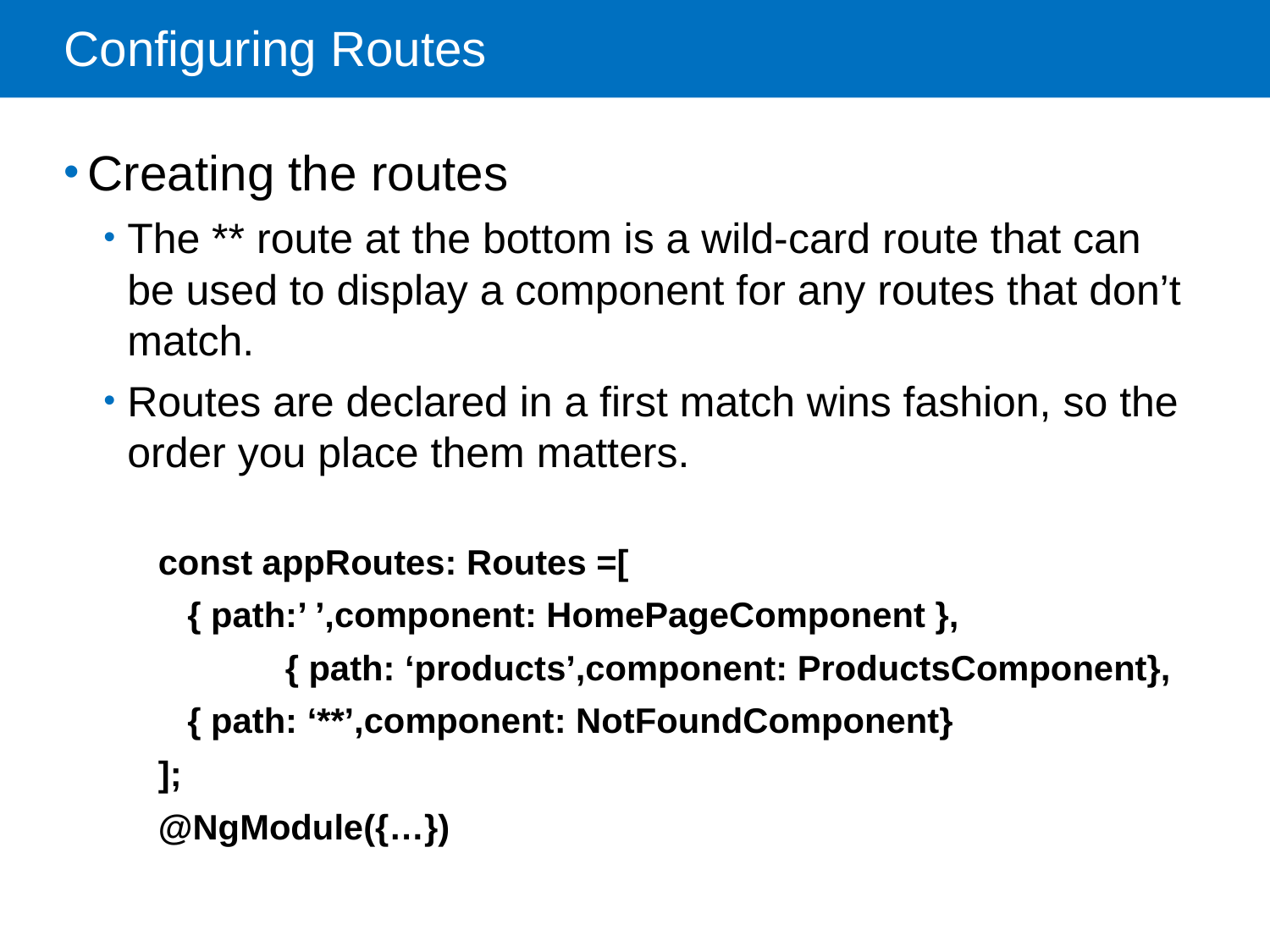

# Configuring Routes
Creating the routes
The ** route at the bottom is a wild-card route that can be used to display a component for any routes that don’t match.
Routes are declared in a first match wins fashion, so the order you place them matters.

const appRoutes: Routes =[
   { path:’ ’,component: HomePageComponent },
	{ path: ‘products’,component: ProductsComponent},
   { path: ‘**’,component: NotFoundComponent}
];
@NgModule({…})